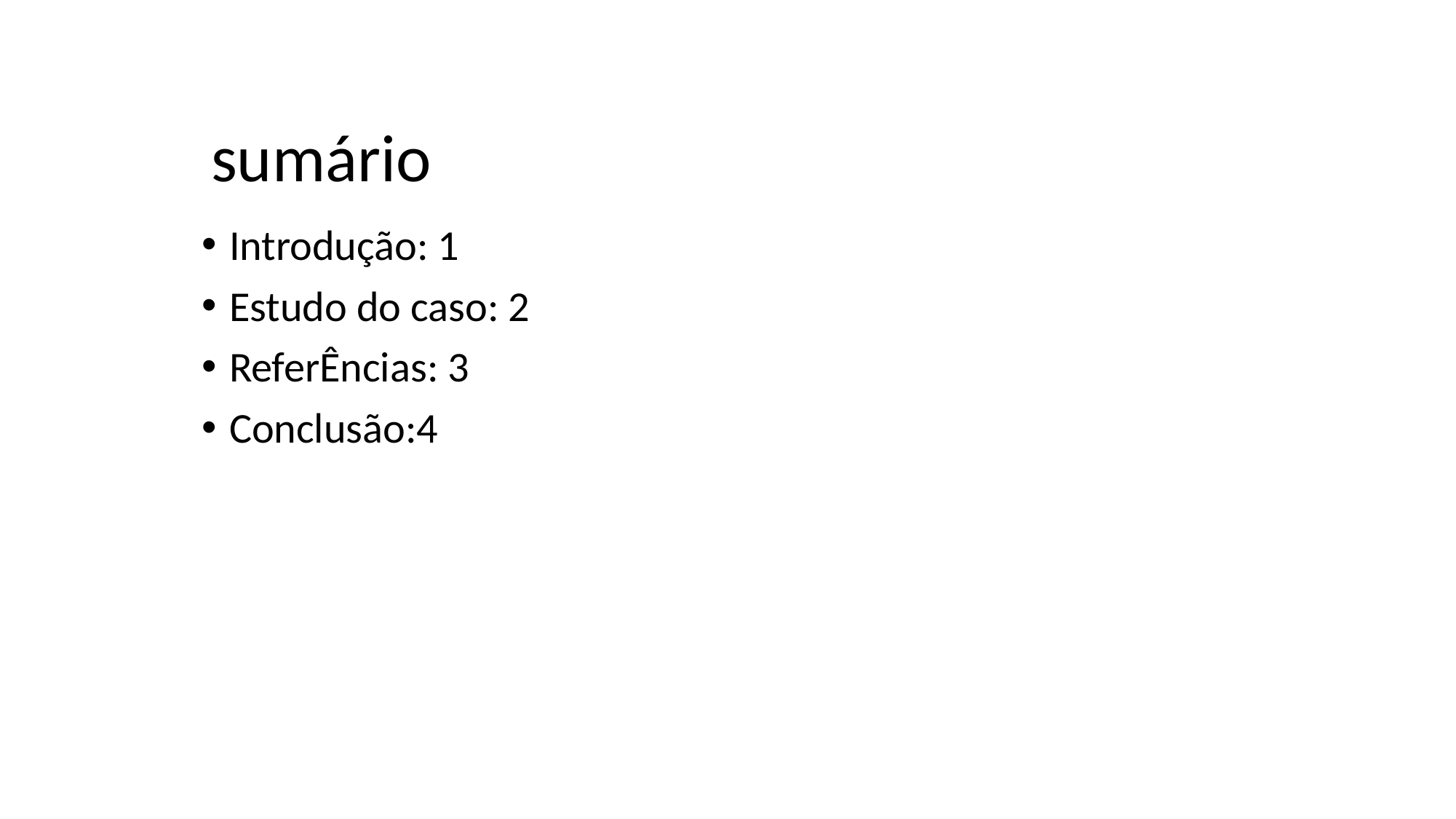

# sumário
Introdução: 1
Estudo do caso: 2
ReferÊncias: 3
Conclusão:4